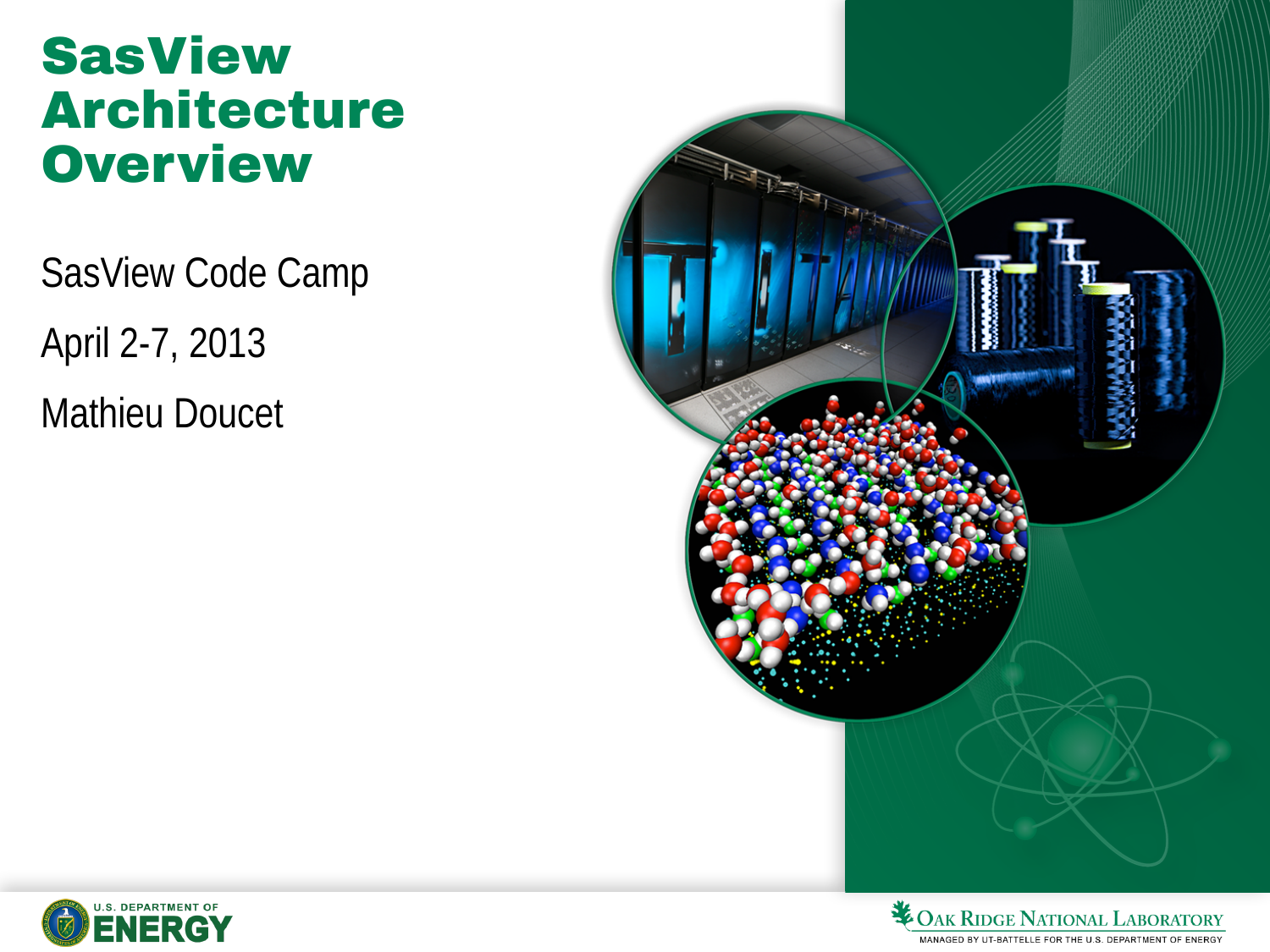

# SasView Architecture Overview
SasView Code Camp
April 2-7, 2013
Mathieu Doucet